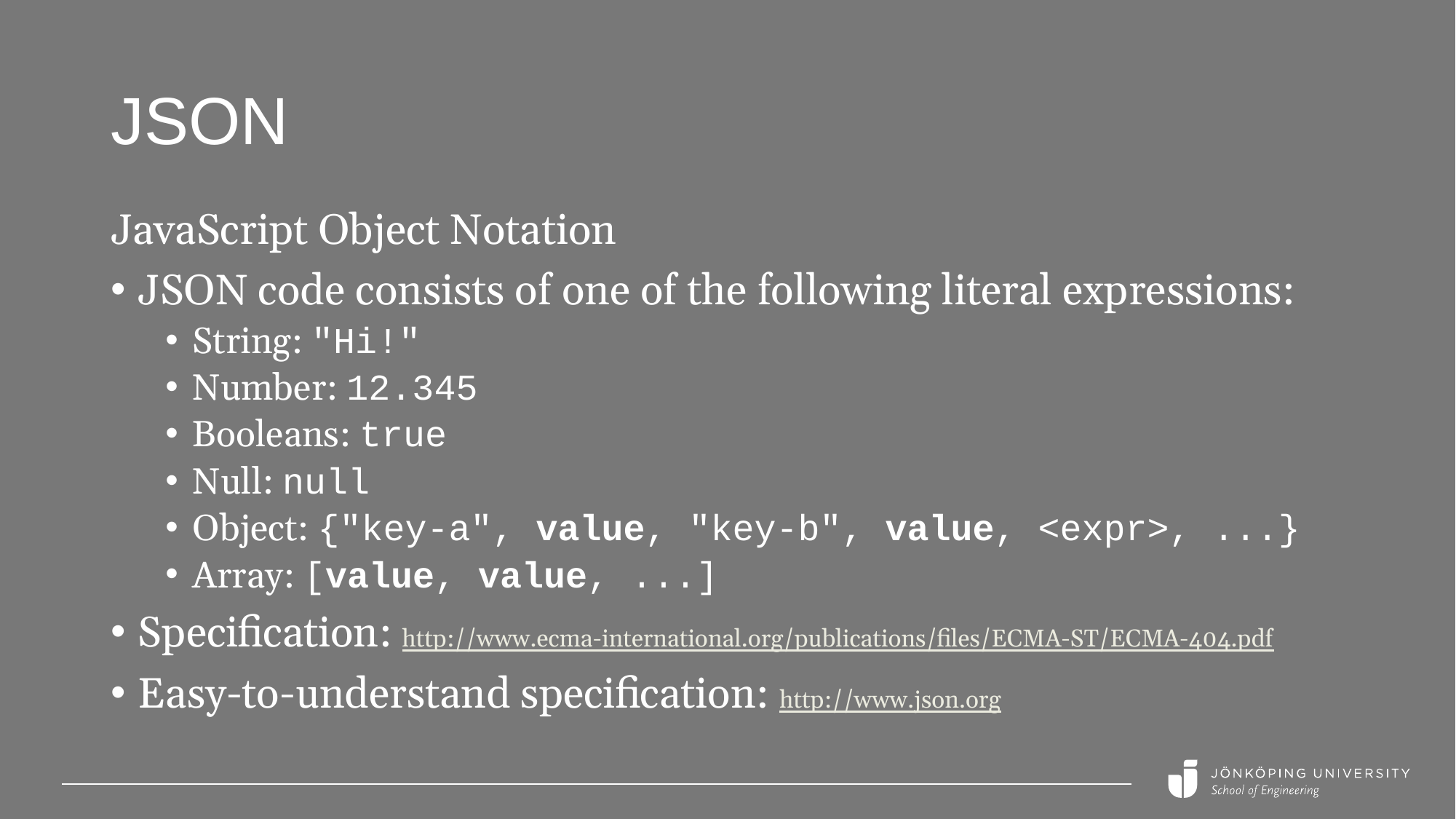

# JSON
JavaScript Object Notation
JSON code consists of one of the following literal expressions:
String: "Hi!"
Number: 12.345
Booleans: true
Null: null
Object: {"key-a", value, "key-b", value, <expr>, ...}
Array: [value, value, ...]
Specification: http://www.ecma-international.org/publications/files/ECMA-ST/ECMA-404.pdf
Easy-to-understand specification: http://www.json.org